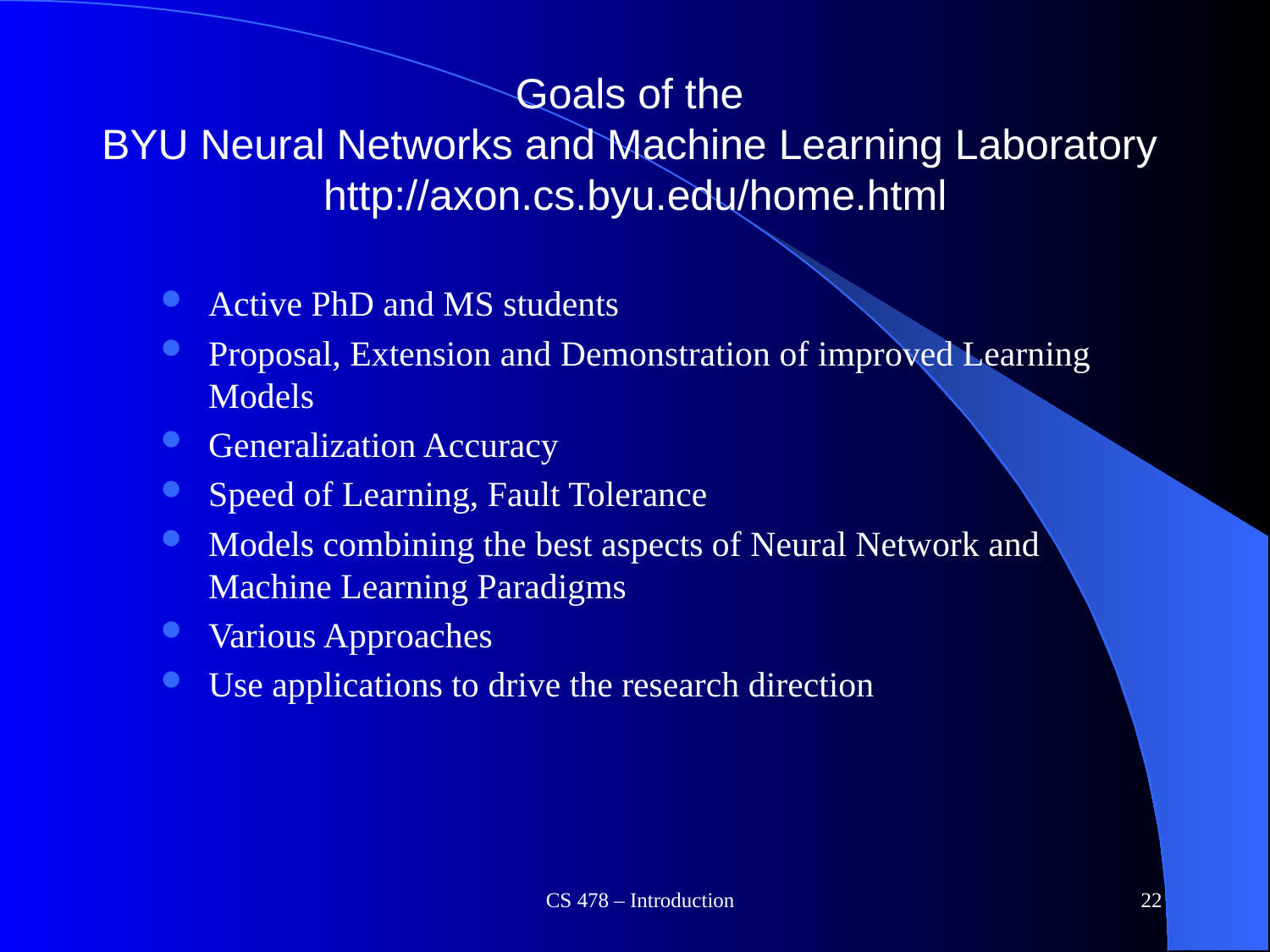

# Goals of the BYU Neural Networks and Machine Learning Laboratory http://axon.cs.byu.edu/home.html
Active PhD and MS students
Proposal, Extension and Demonstration of improved Learning Models
Generalization Accuracy
Speed of Learning, Fault Tolerance
Models combining the best aspects of Neural Network and Machine Learning Paradigms
Various Approaches
Use applications to drive the research direction
CS 478 – Introduction
22